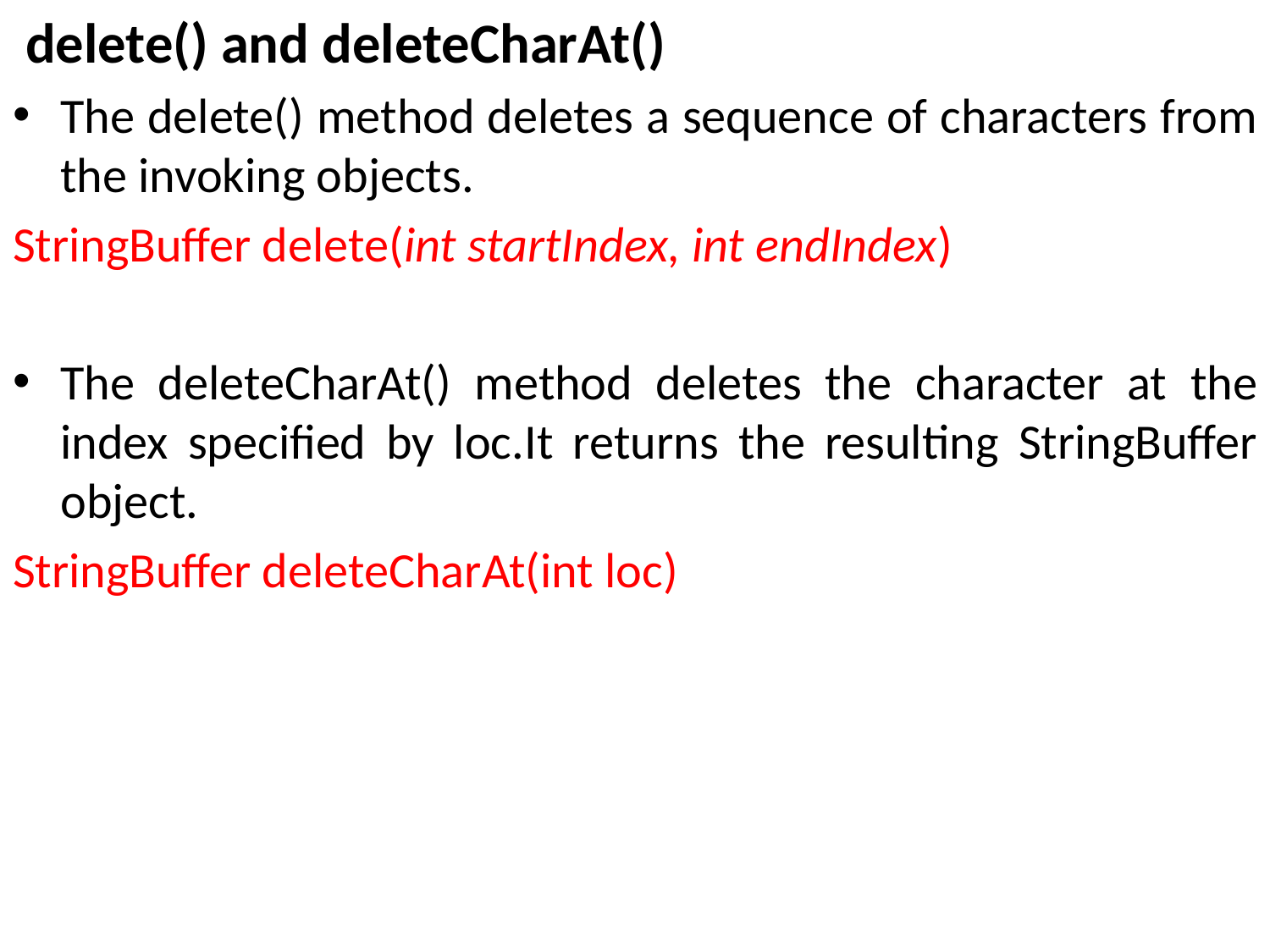

delete() and deleteCharAt()
The delete() method deletes a sequence of characters from the invoking objects.
StringBuffer delete(int startIndex, int endIndex)

The deleteCharAt() method deletes the character at the index specified by loc.It returns the resulting StringBuffer object.
StringBuffer deleteCharAt(int loc)